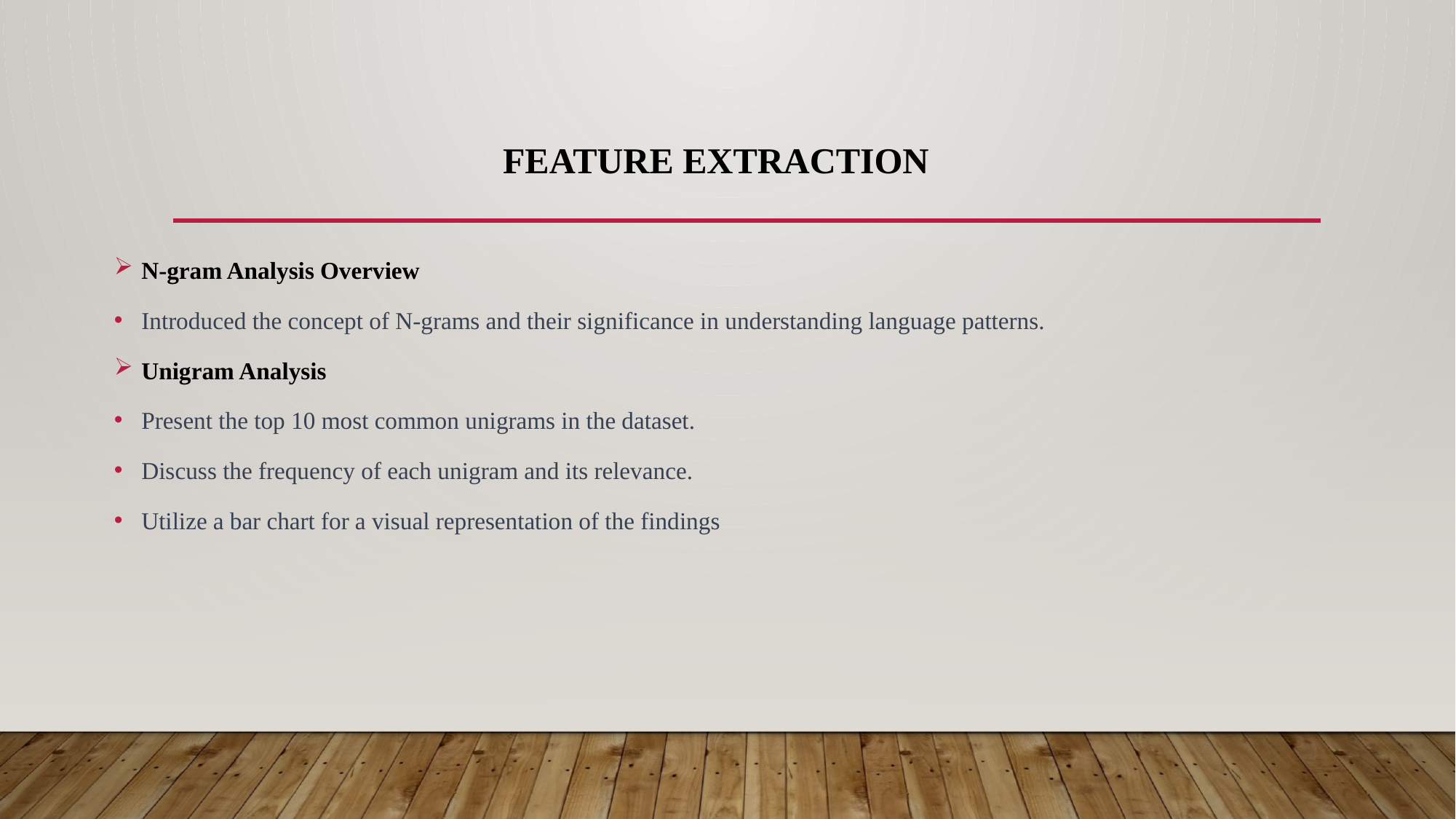

# FEATURE EXTRACTION
N-gram Analysis Overview
Introduced the concept of N-grams and their significance in understanding language patterns.
Unigram Analysis
Present the top 10 most common unigrams in the dataset.
Discuss the frequency of each unigram and its relevance.
Utilize a bar chart for a visual representation of the findings